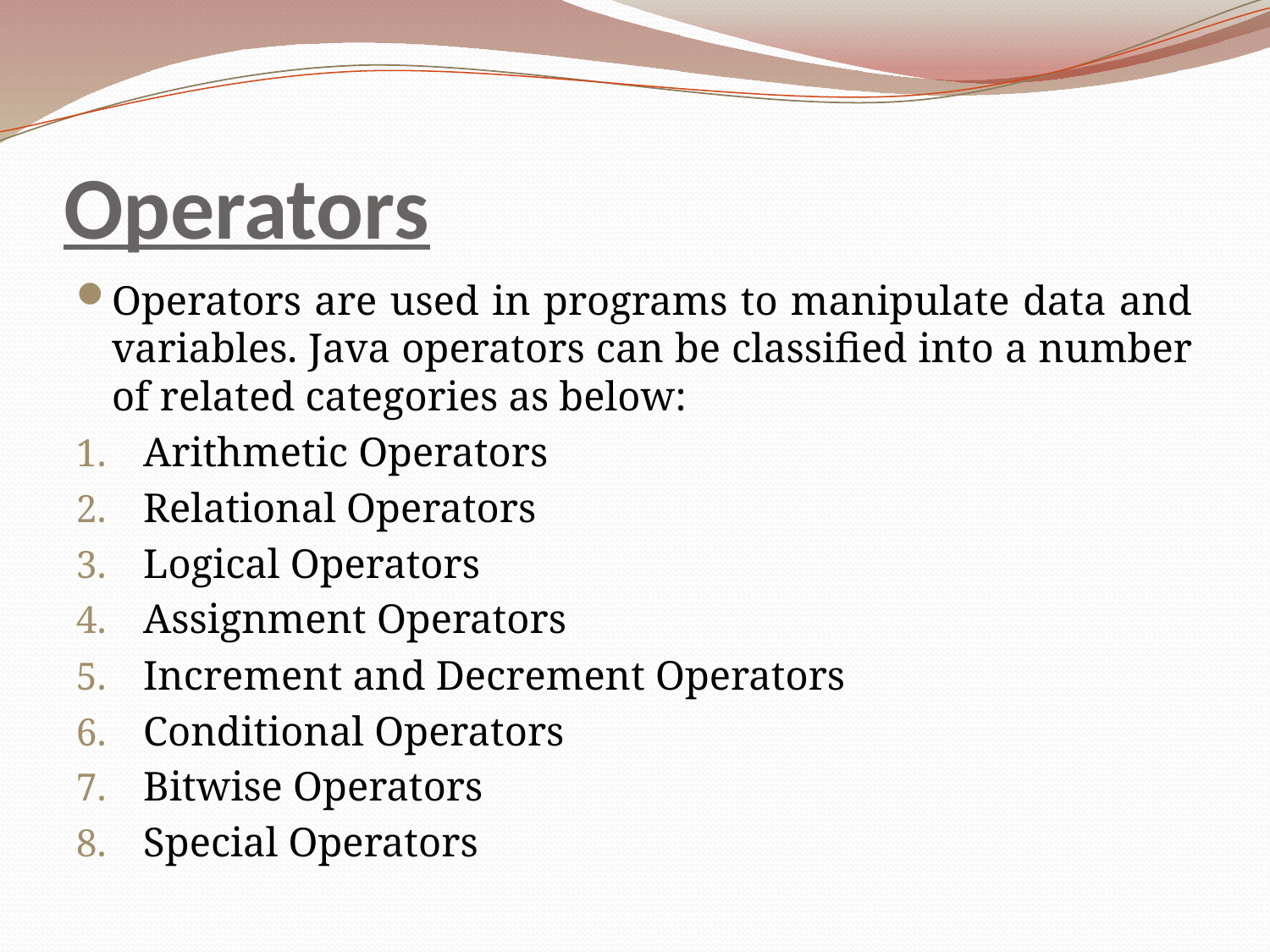

# Operators
Operators are used in programs to manipulate data and variables. Java operators can be classified into a number of related categories as below:
Arithmetic Operators
Relational Operators
Logical Operators
Assignment Operators
Increment and Decrement Operators
Conditional Operators
Bitwise Operators
Special Operators